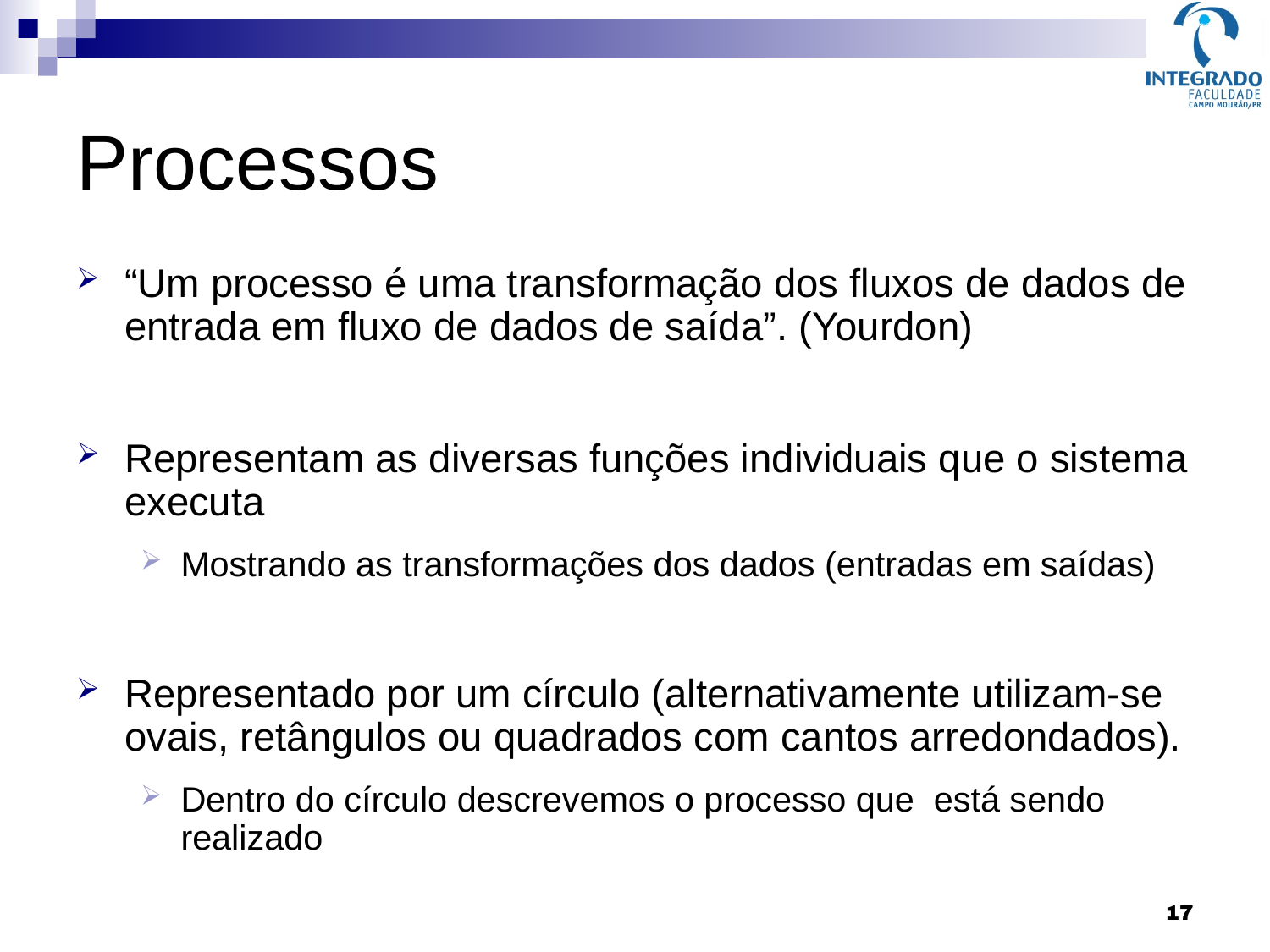

# Processos
“Um processo é uma transformação dos fluxos de dados de entrada em fluxo de dados de saída”. (Yourdon)

Representam as diversas funções individuais que o sistema executa
Mostrando as transformações dos dados (entradas em saídas)

Representado por um círculo (alternativamente utilizam-se ovais, retângulos ou quadrados com cantos arredondados).
Dentro do círculo descrevemos o processo que  está sendo realizado

17